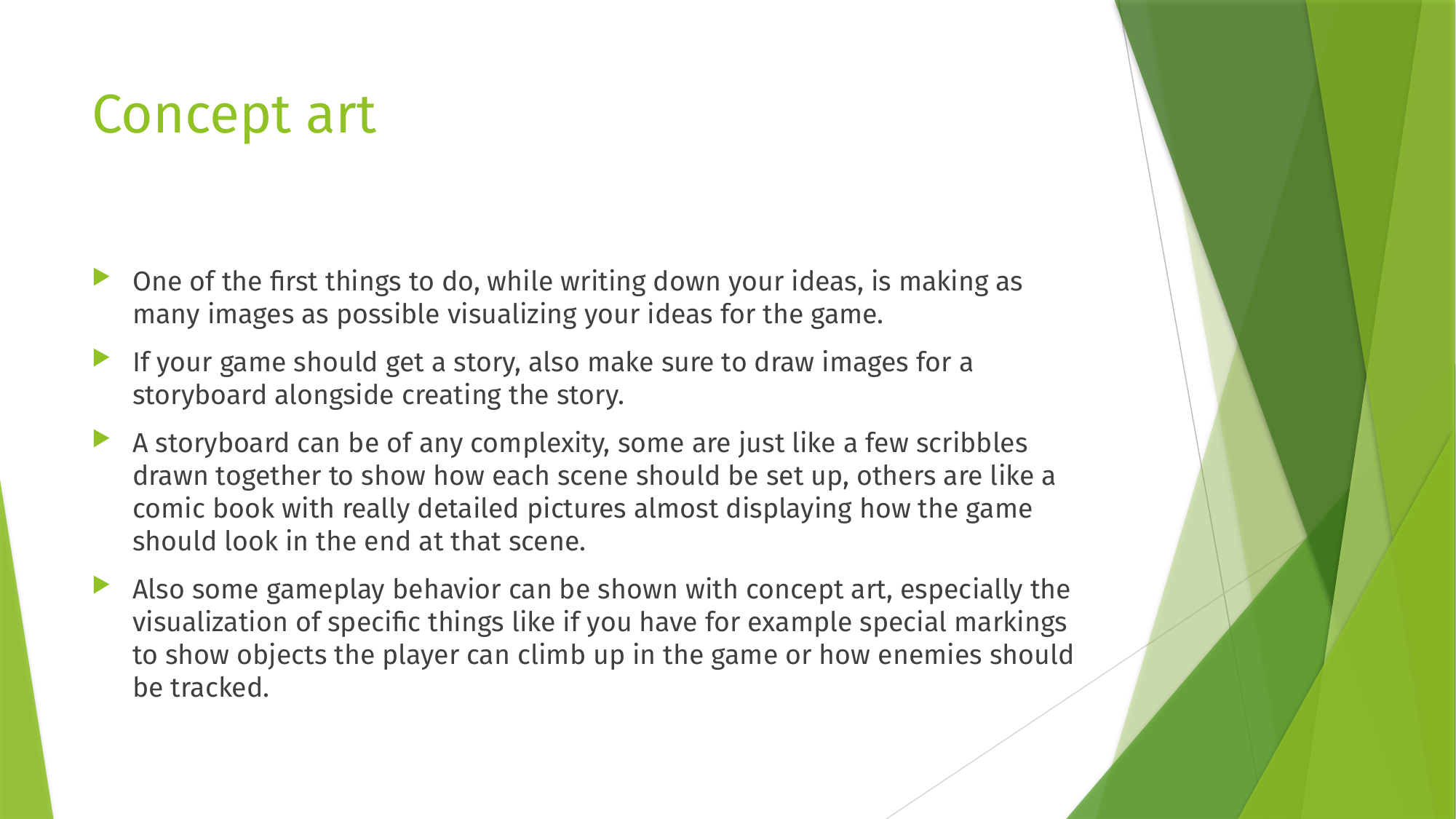

# Concept art
One of the first things to do, while writing down your ideas, is making as many images as possible visualizing your ideas for the game.
If your game should get a story, also make sure to draw images for a storyboard alongside creating the story.
A storyboard can be of any complexity, some are just like a few scribbles drawn together to show how each scene should be set up, others are like a comic book with really detailed pictures almost displaying how the game should look in the end at that scene.
Also some gameplay behavior can be shown with concept art, especially the visualization of specific things like if you have for example special markings to show objects the player can climb up in the game or how enemies should be tracked.